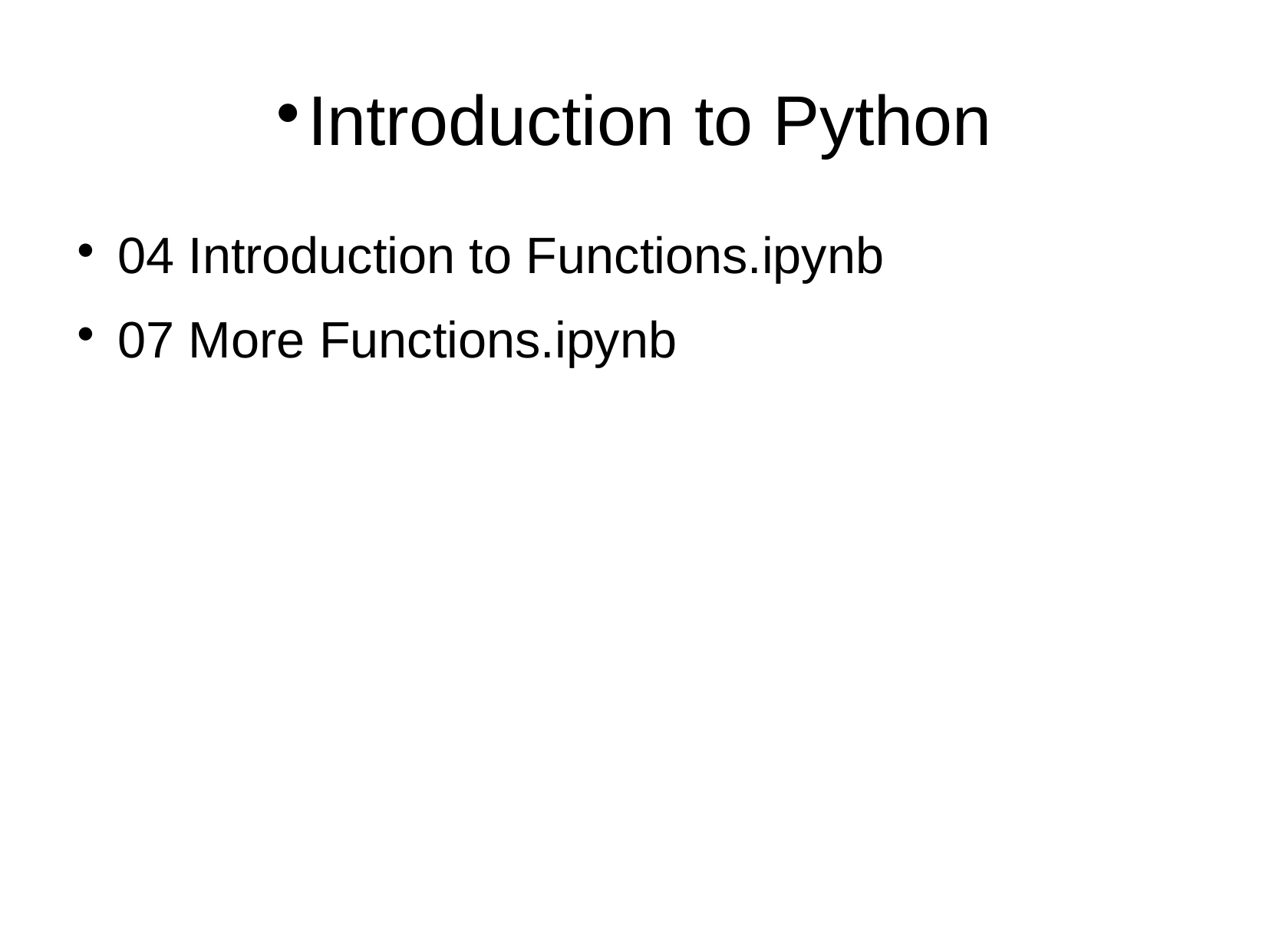

Introduction to Python
04 Introduction to Functions.ipynb
07 More Functions.ipynb